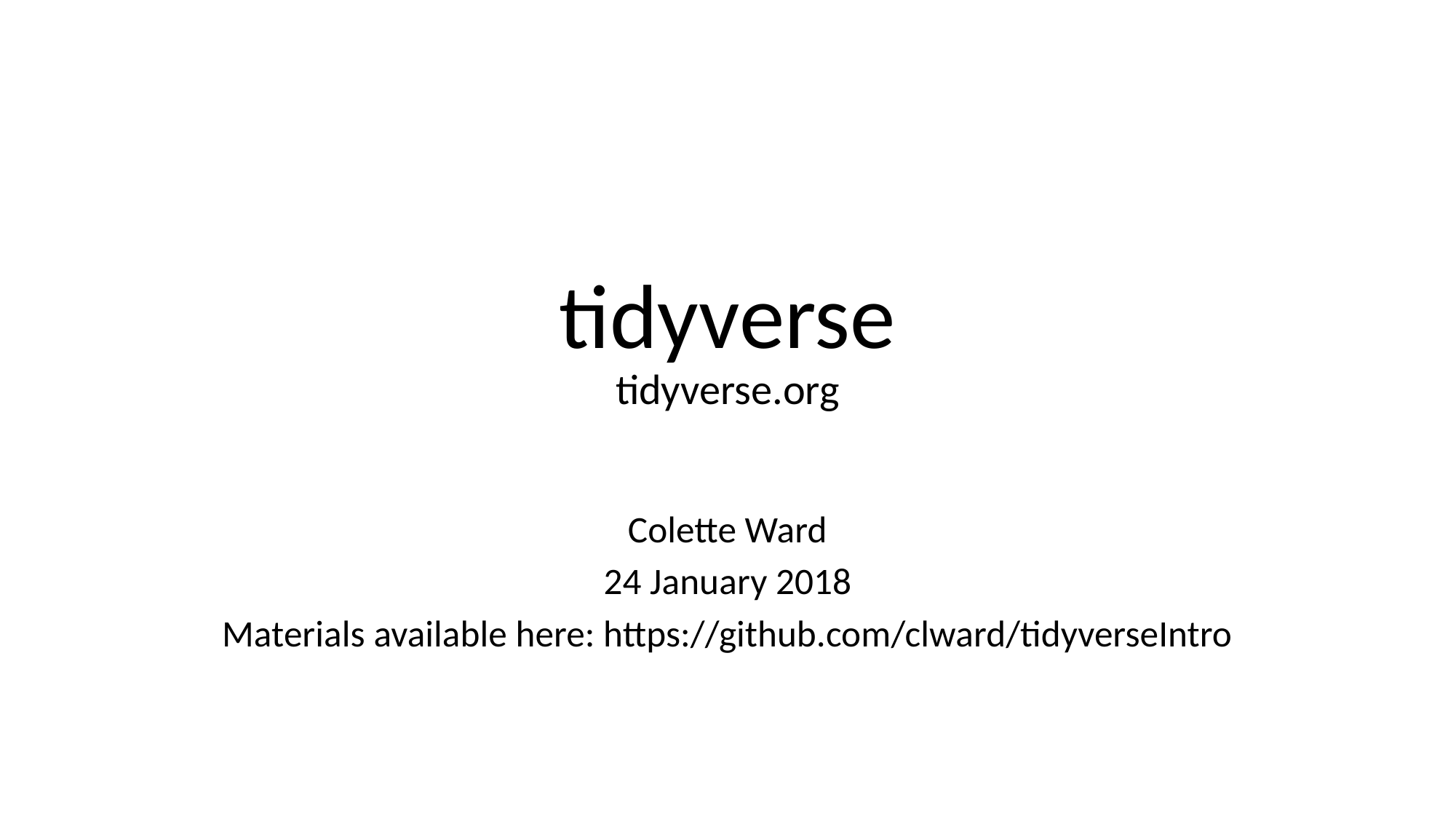

# tidyverse tidyverse.org

Colette Ward
24 January 2018
Materials available here: https://github.com/clward/tidyverseIntro